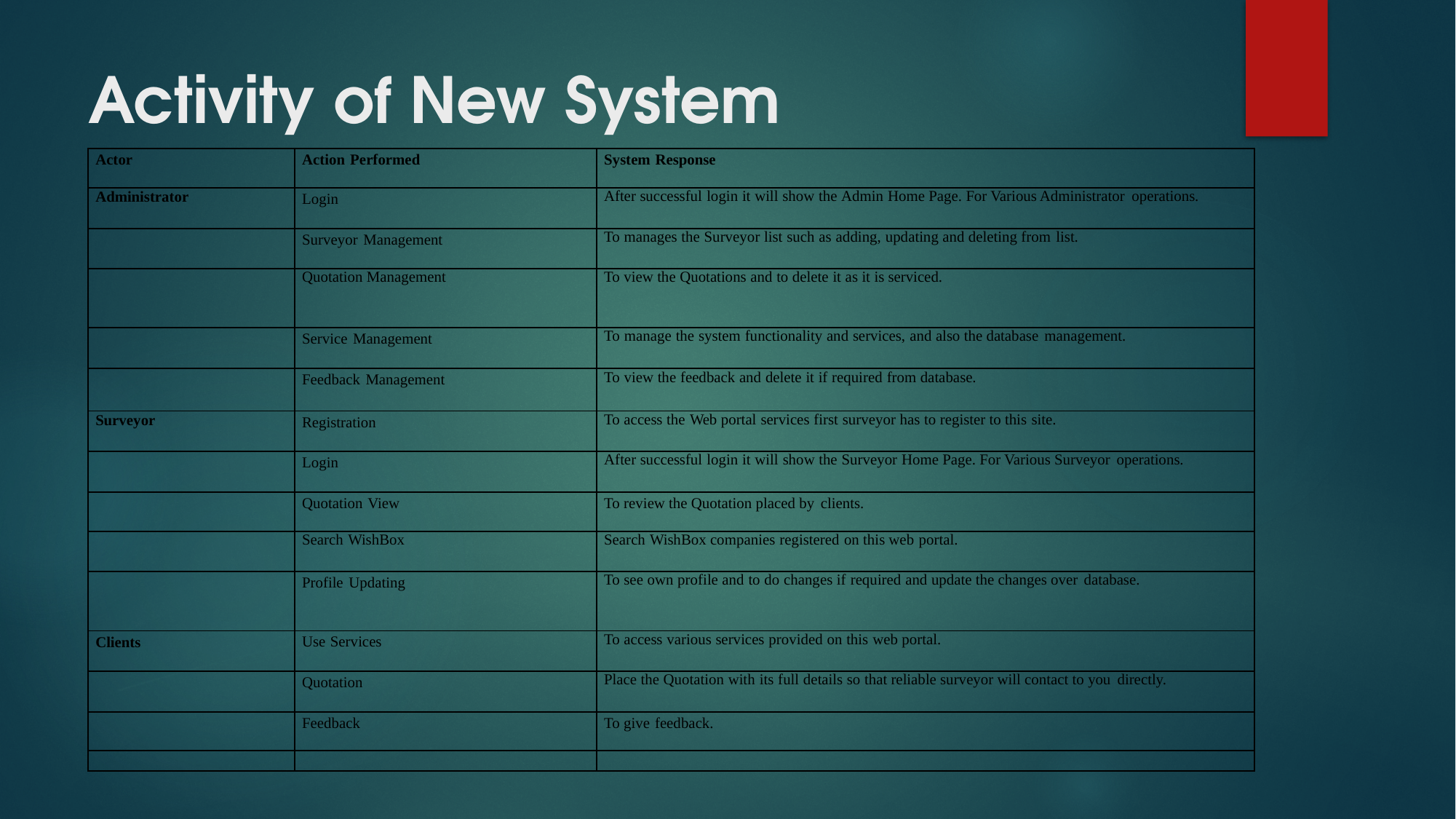

# Activity of New System
| Actor | Action Performed | System Response |
| --- | --- | --- |
| Administrator | Login | After successful login it will show the Admin Home Page. For Various Administrator operations. |
|  | Surveyor Management | To manages the Surveyor list such as adding, updating and deleting from list. |
|  | Quotation Management | To view the Quotations and to delete it as it is serviced. |
|  | Service Management | To manage the system functionality and services, and also the database management. |
|  | Feedback Management | To view the feedback and delete it if required from database. |
| Surveyor | Registration | To access the Web portal services first surveyor has to register to this site. |
|  | Login | After successful login it will show the Surveyor Home Page. For Various Surveyor operations. |
|  | Quotation View | To review the Quotation placed by clients. |
|  | Search WishBox | Search WishBox companies registered on this web portal. |
|  | Profile Updating | To see own profile and to do changes if required and update the changes over database. |
| Clients | Use Services | To access various services provided on this web portal. |
|  | Quotation | Place the Quotation with its full details so that reliable surveyor will contact to you directly. |
|  | Feedback | To give feedback. |
|  |  |  |